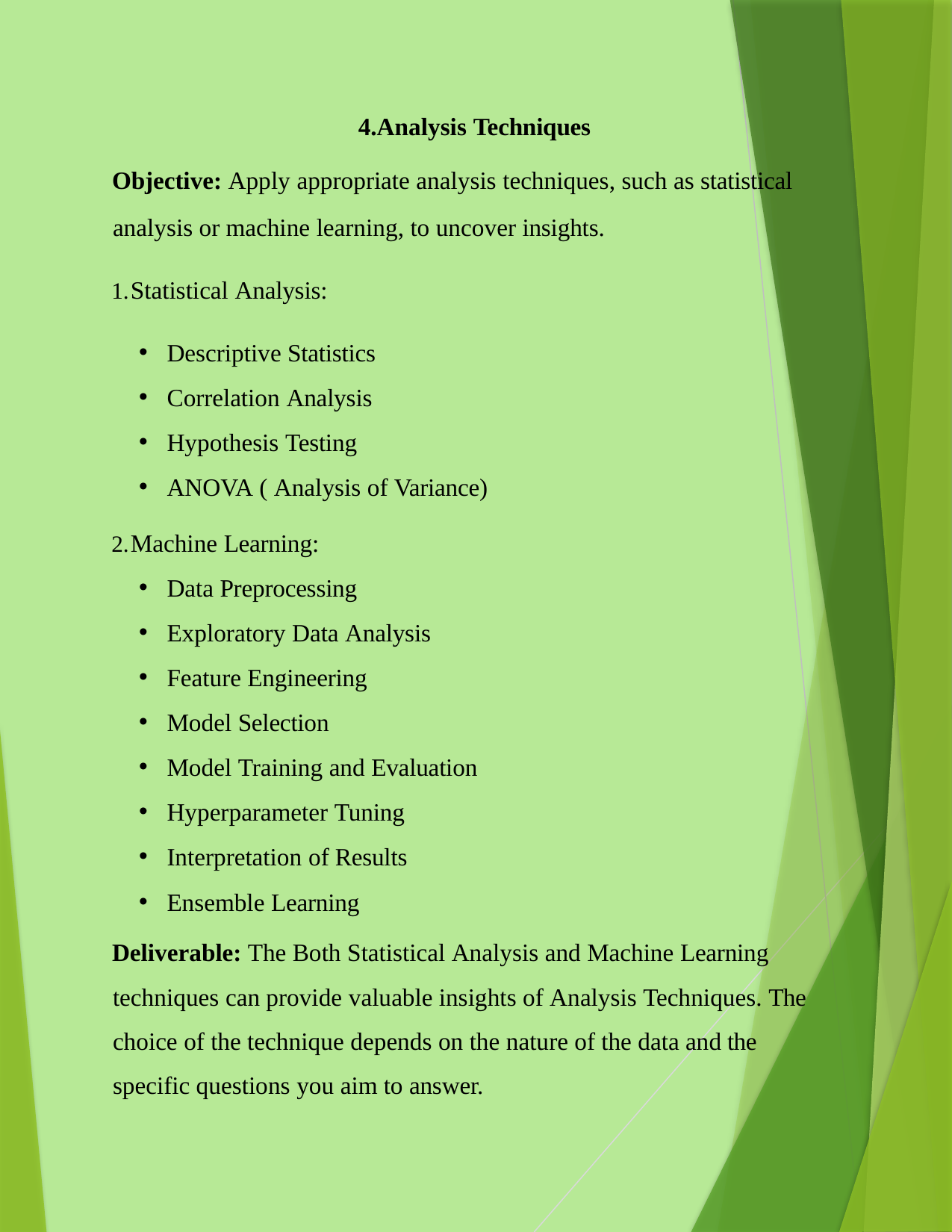

4.Analysis Techniques
Objective: Apply appropriate analysis techniques, such as statistical analysis or machine learning, to uncover insights.

Statistical Analysis:

Descriptive Statistics
Correlation Analysis
Hypothesis Testing
ANOVA ( Analysis of Variance)
Machine Learning:
Data Preprocessing
Exploratory Data Analysis
Feature Engineering
Model Selection
Model Training and Evaluation
Hyperparameter Tuning
Interpretation of Results
Ensemble Learning
Deliverable: The Both Statistical Analysis and Machine Learning techniques can provide valuable insights of Analysis Techniques. The choice of the technique depends on the nature of the data and the specific questions you aim to answer.